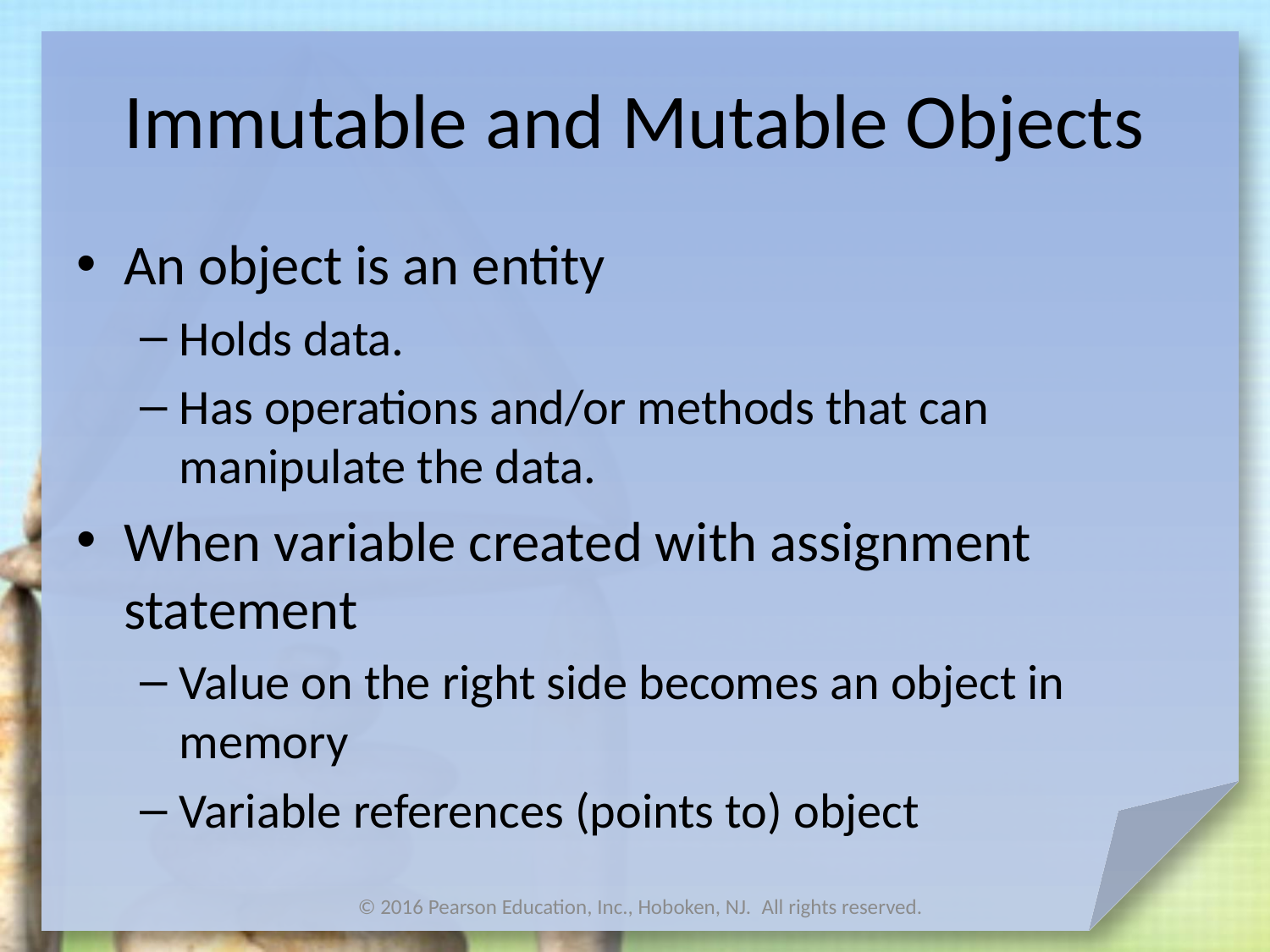

# Immutable and Mutable Objects
An object is an entity
Holds data.
Has operations and/or methods that can manipulate the data.
When variable created with assignment statement
Value on the right side becomes an object in memory
Variable references (points to) object
© 2016 Pearson Education, Inc., Hoboken, NJ.  All rights reserved.